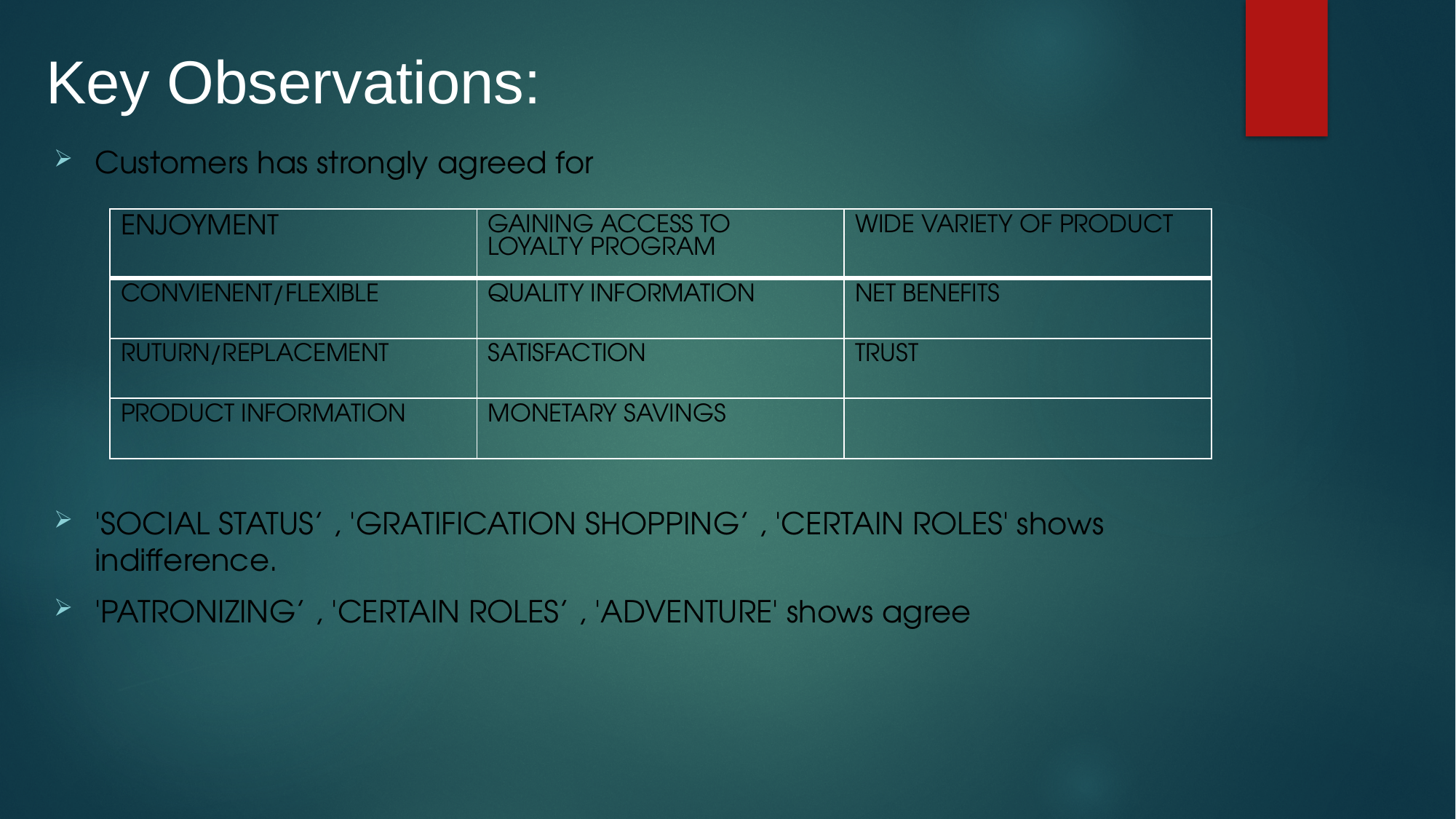

Key Observations:
Customers has strongly agreed for

'SOCIAL STATUS’ , 'GRATIFICATION SHOPPING’ , 'CERTAIN ROLES' shows indifference.
'PATRONIZING’ , 'CERTAIN ROLES’ , 'ADVENTURE' shows agree

| ENJOYMENT | GAINING ACCESS TO LOYALTY PROGRAM | WIDE VARIETY OF PRODUCT |
| --- | --- | --- |
| CONVIENENT/FLEXIBLE | QUALITY INFORMATION | NET BENEFITS |
| RUTURN/REPLACEMENT | SATISFACTION | TRUST |
| PRODUCT INFORMATION | MONETARY SAVINGS |  |